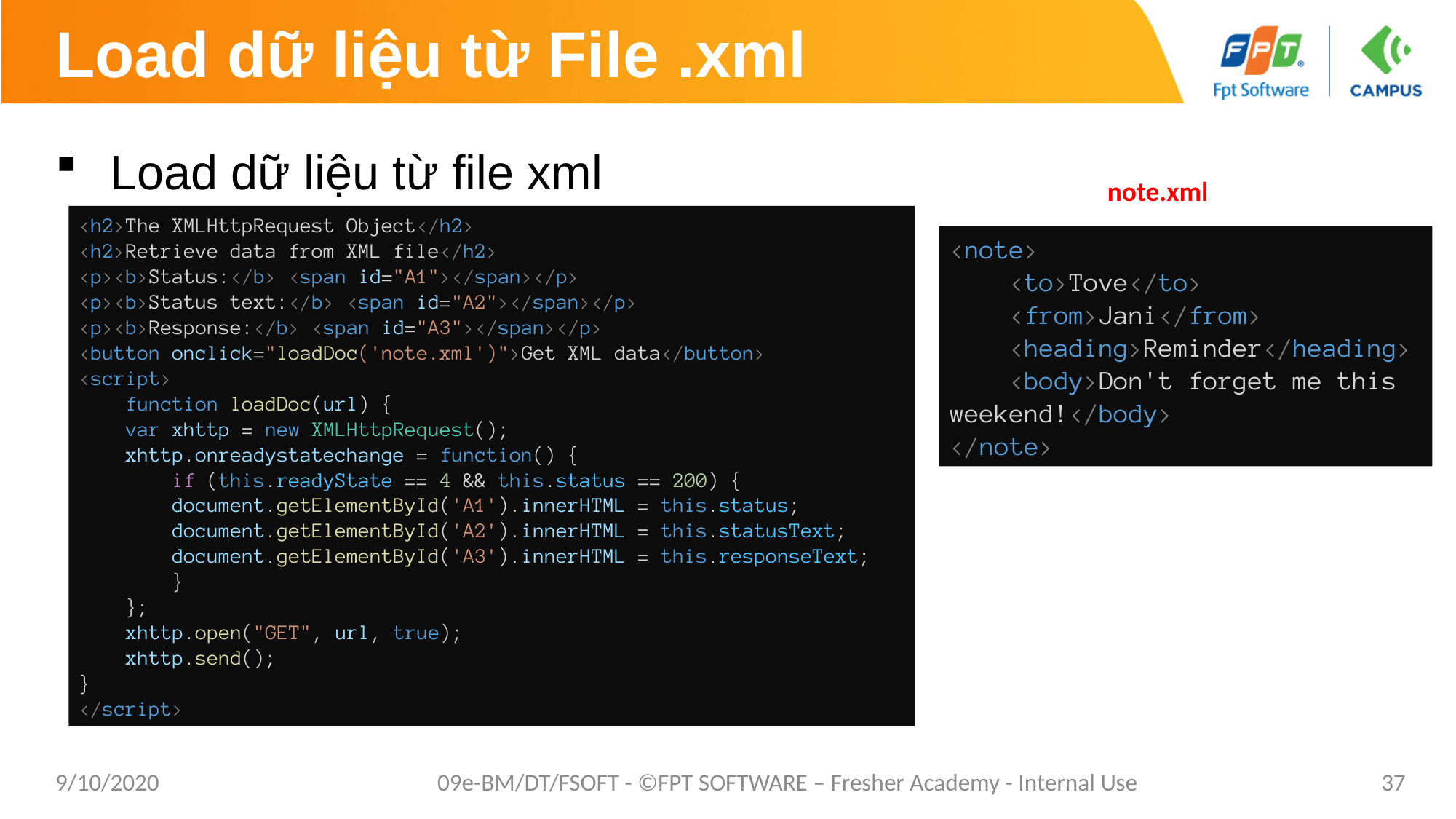

# Load dữ liệu từ File .xml
Load dữ liệu từ file xml
note.xml
<h2>The XMLHttpRequest Object</h2>
<h2>Retrieve data from XML file</h2>
<p><b>Status:</b> <span id="A1"></span></p>
<p><b>Status text:</b> <span id="A2"></span></p>
<p><b>Response:</b> <span id="A3"></span></p>
<button onclick="loadDoc('note.xml')">Get XML data</button>
<script>
    function loadDoc(url) {
    var xhttp = new XMLHttpRequest();
    xhttp.onreadystatechange = function() {
        if (this.readyState == 4 && this.status == 200) {
        document.getElementById('A1').innerHTML = this.status;
        document.getElementById('A2').innerHTML = this.statusText;
        document.getElementById('A3').innerHTML = this.responseText;
        }
    };
    xhttp.open("GET", url, true);
    xhttp.send();
}
</script>
<note>
    <to>Tove</to>
    <from>Jani</from>
    <heading>Reminder</heading>
    <body>Don't forget me this weekend!</body>
</note>
9/10/2020
09e-BM/DT/FSOFT - ©FPT SOFTWARE – Fresher Academy - Internal Use
37